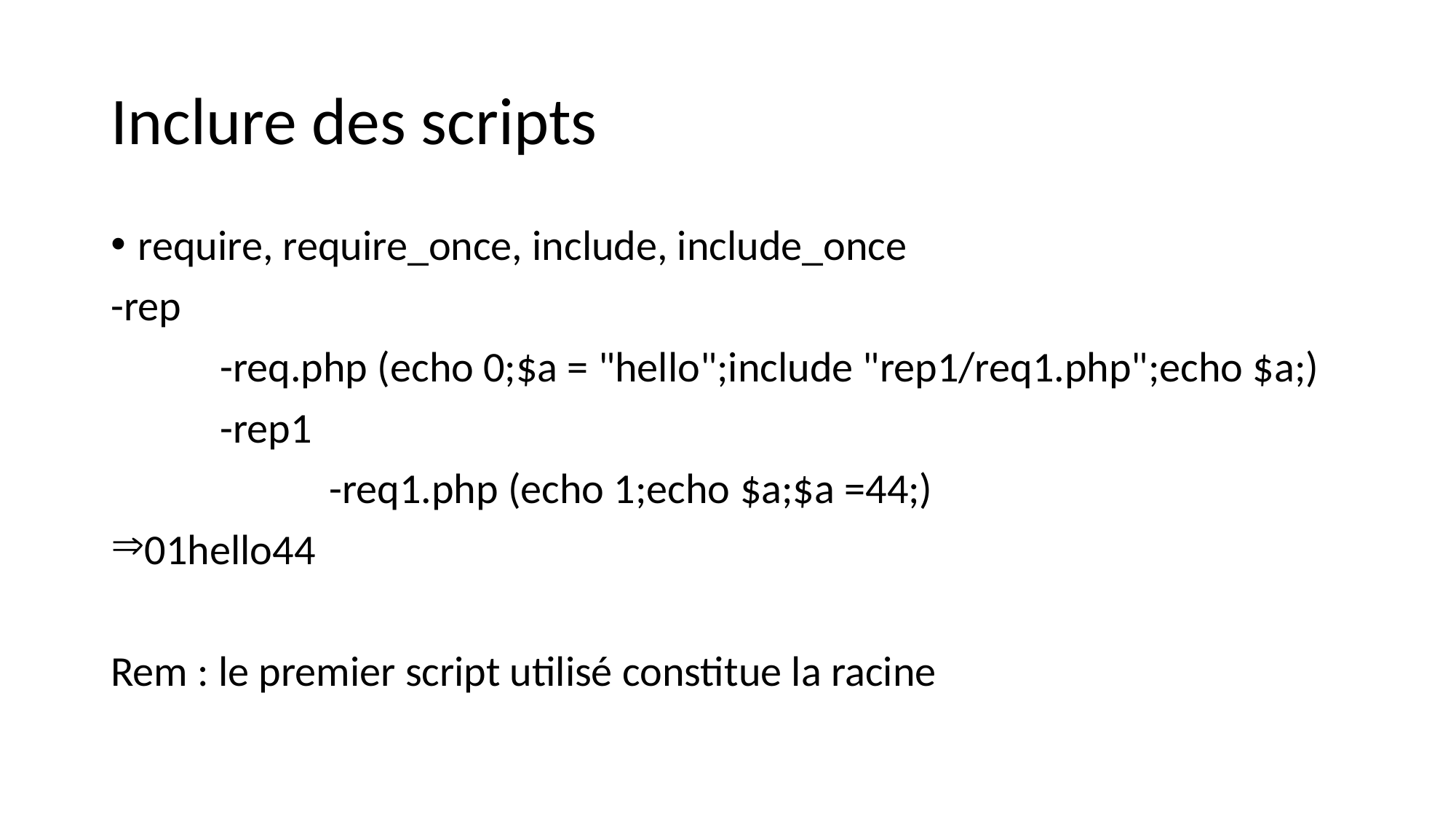

# Inclure des scripts
require, require_once, include, include_once
-rep
	-req.php (echo 0;$a = "hello";include "rep1/req1.php";echo $a;)
	-rep1
		-req1.php (echo 1;echo $a;$a =44;)
01hello44

Rem : le premier script utilisé constitue la racine